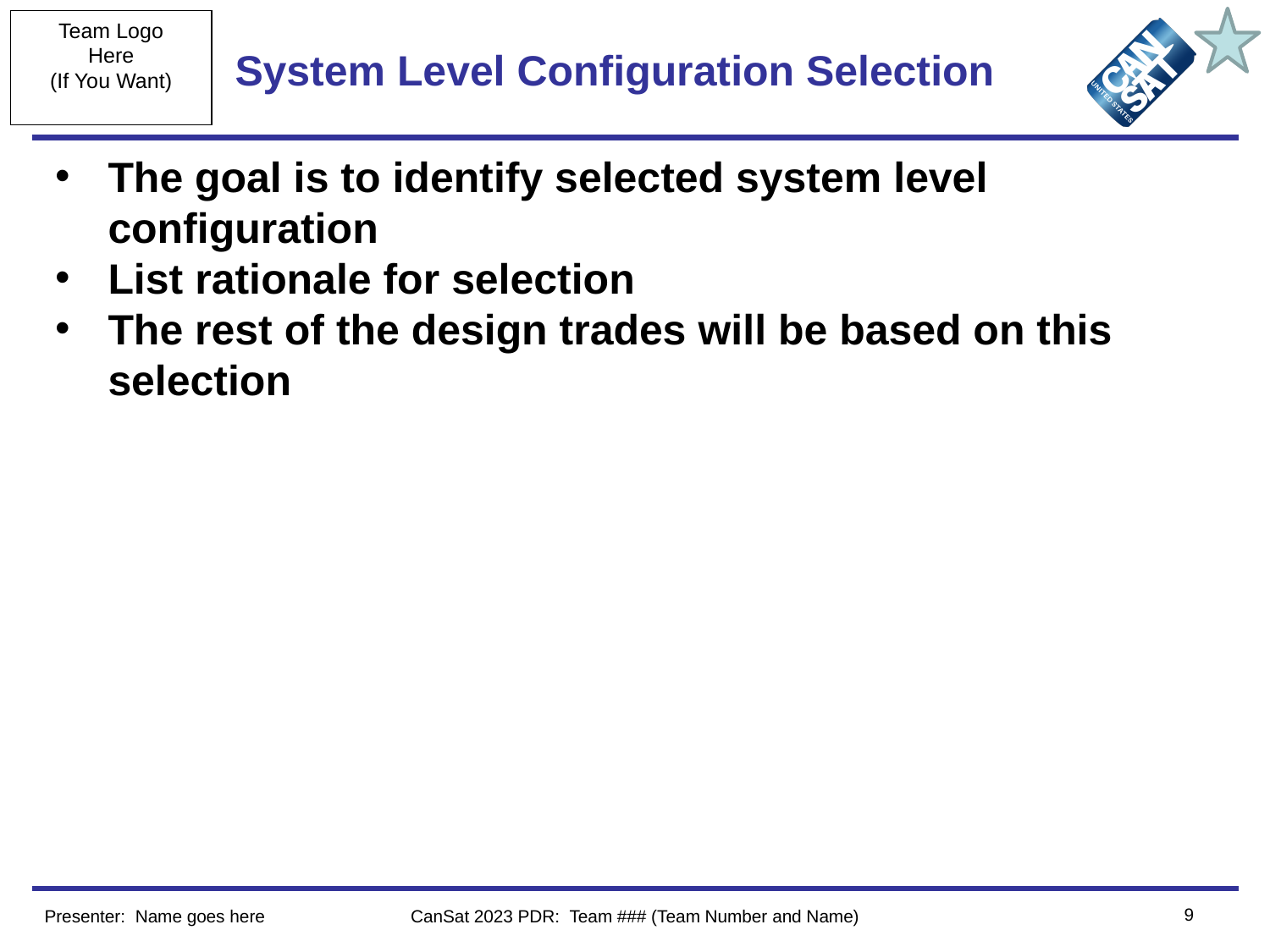

# System Level Configuration Selection
The goal is to identify selected system level configuration
List rationale for selection
The rest of the design trades will be based on this selection
9
Presenter:  Name goes here
CanSat 2023 PDR:  Team ### (Team Number and Name)